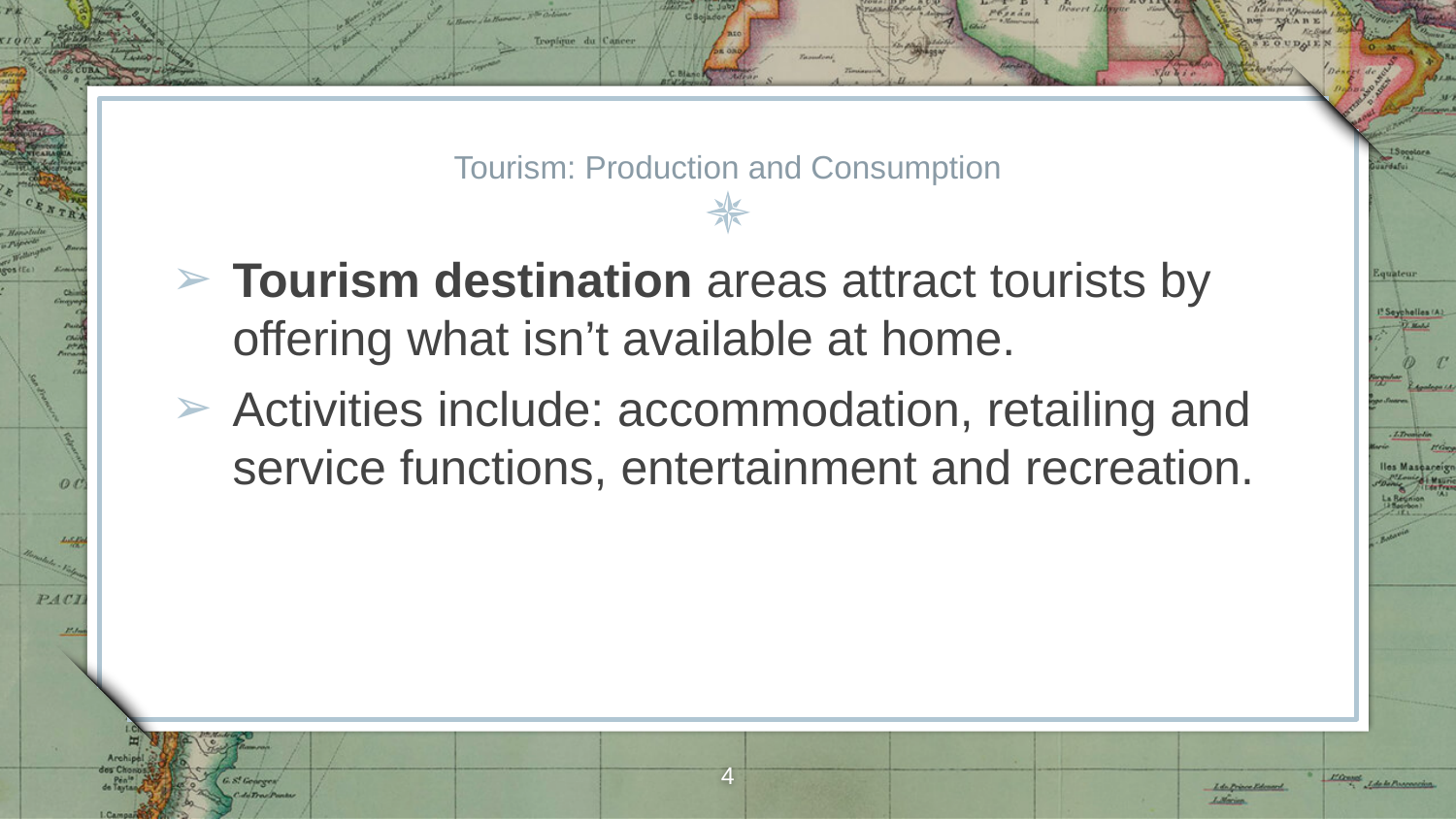

# Tourism: Production and Consumption
Tourism destination areas attract tourists by offering what isn’t available at home.
Activities include: accommodation, retailing and service functions, entertainment and recreation.
4